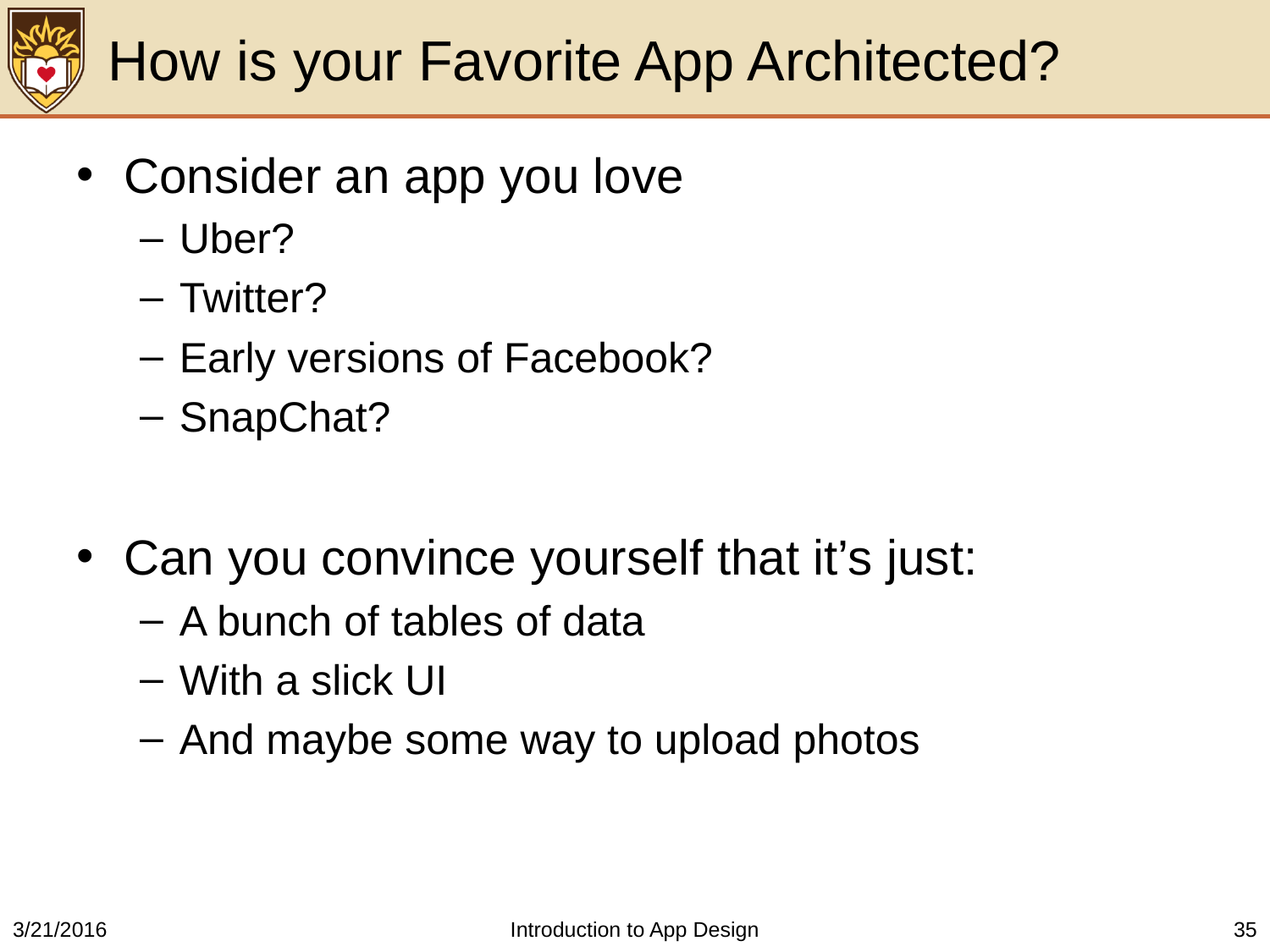

# How is your Favorite App Architected?
Consider an app you love
Uber?
Twitter?
Early versions of Facebook?
SnapChat?

Can you convince yourself that it’s just:
A bunch of tables of data
With a slick UI
And maybe some way to upload photos
3/21/2016
Introduction to App Design
35